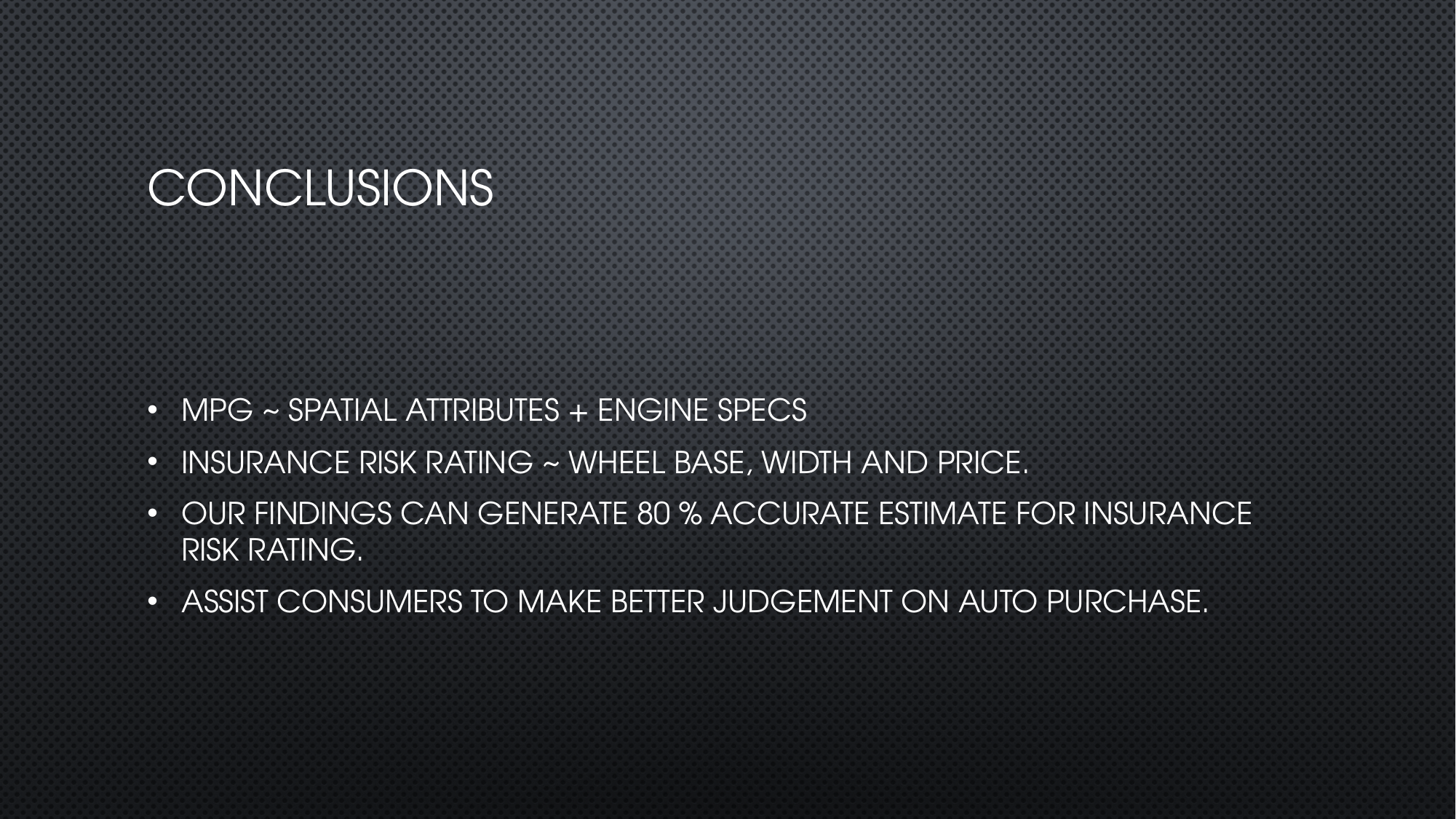

# Conclusions
mpg ~ spatial attributes + engine specs
Insurance risk rating ~ wheel base, width and price.
our findings can generate 80 % accurate estimate for insurance risk rating.
Assist consumers to make better judgement on auto purchase.